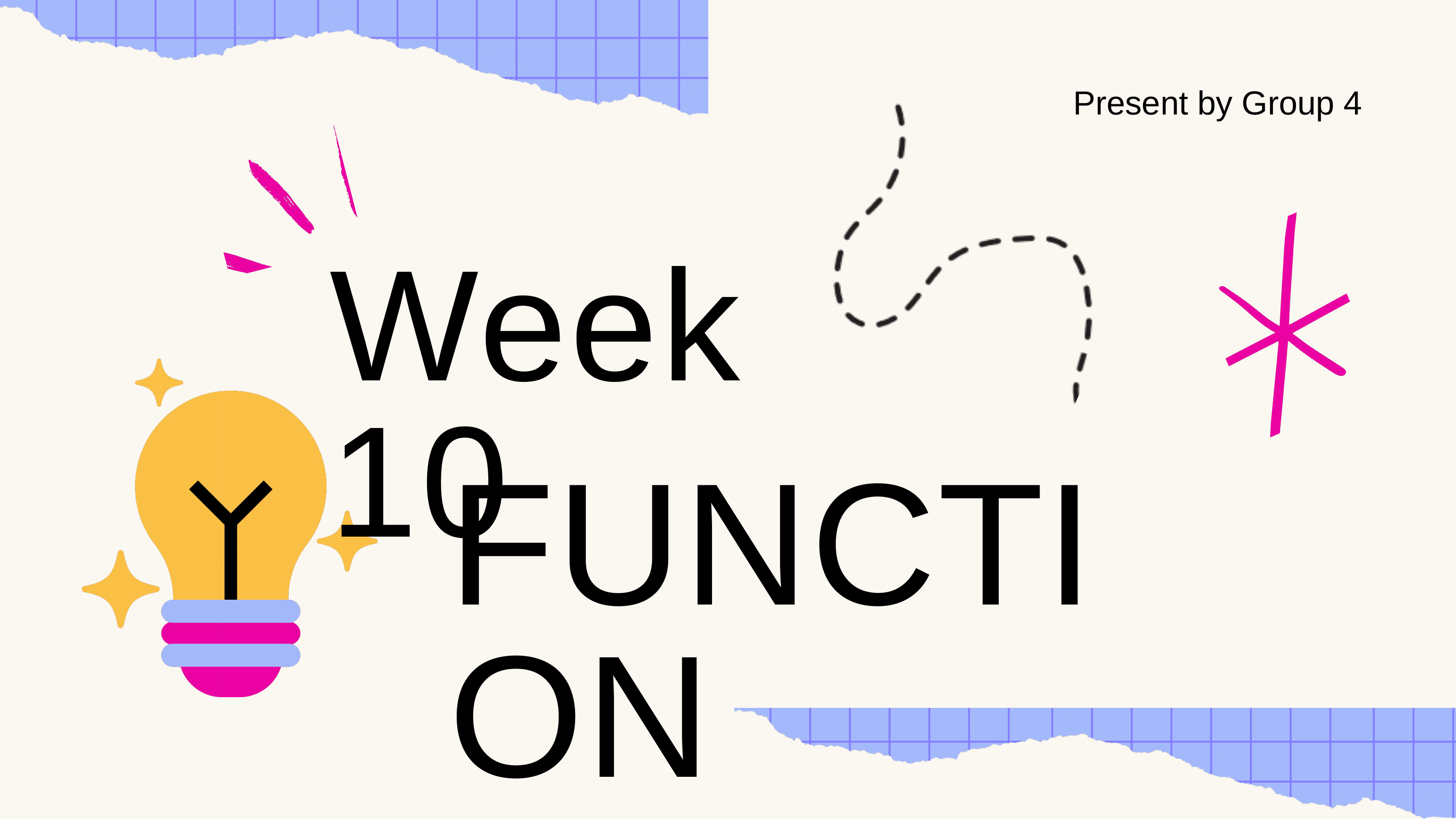

Present by Group 4

Week 10

FUNCTION